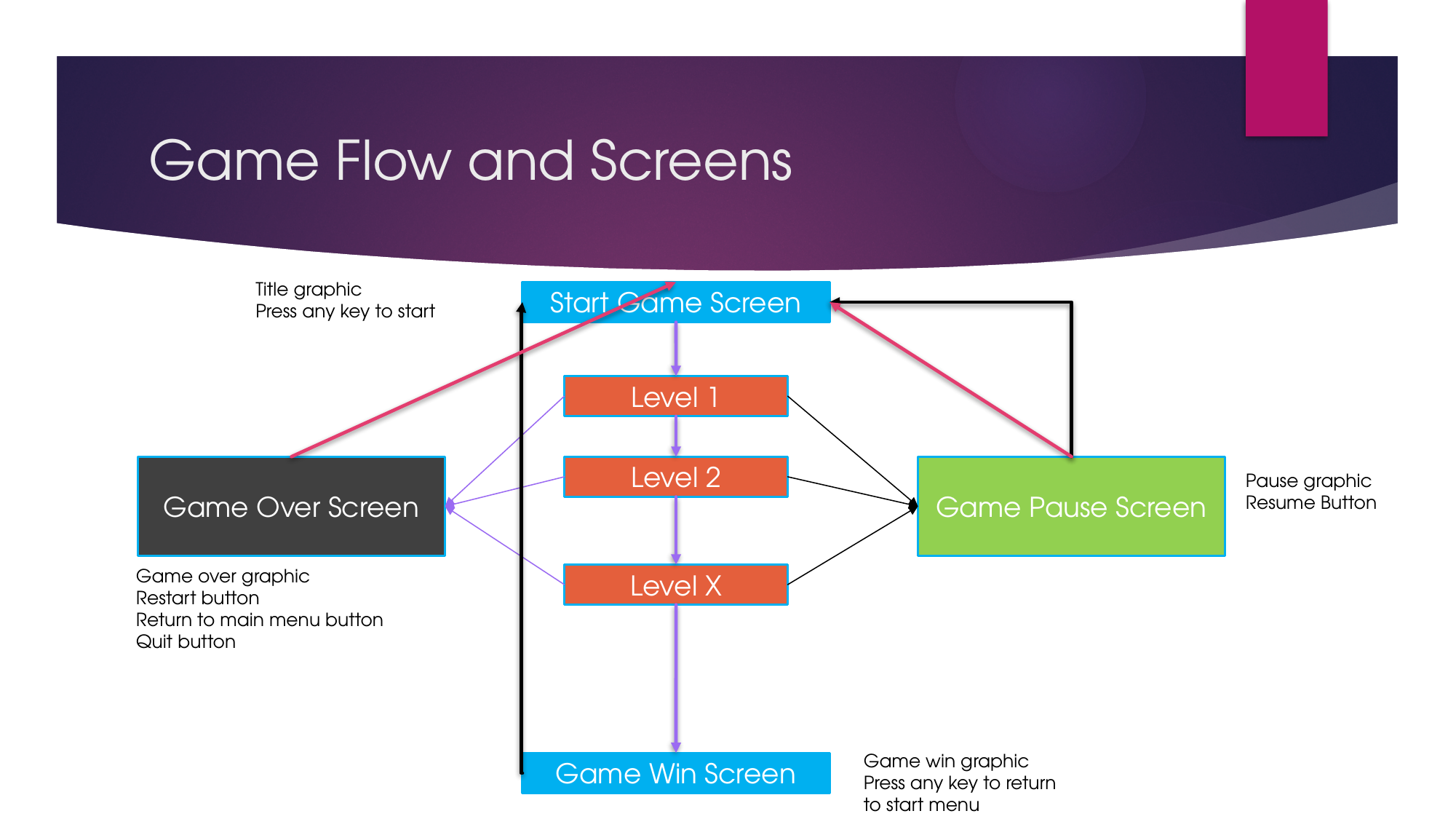

# Game Flow and Screens
Title graphic
Press any key to start
Start Game Screen
Level 1
Game Over Screen
Level 2
Game Pause Screen
Pause graphic
Resume Button
Game over graphic
Restart button
Return to main menu button
Quit button
Level X
Game win graphic
Press any key to return to start menu
Game Win Screen